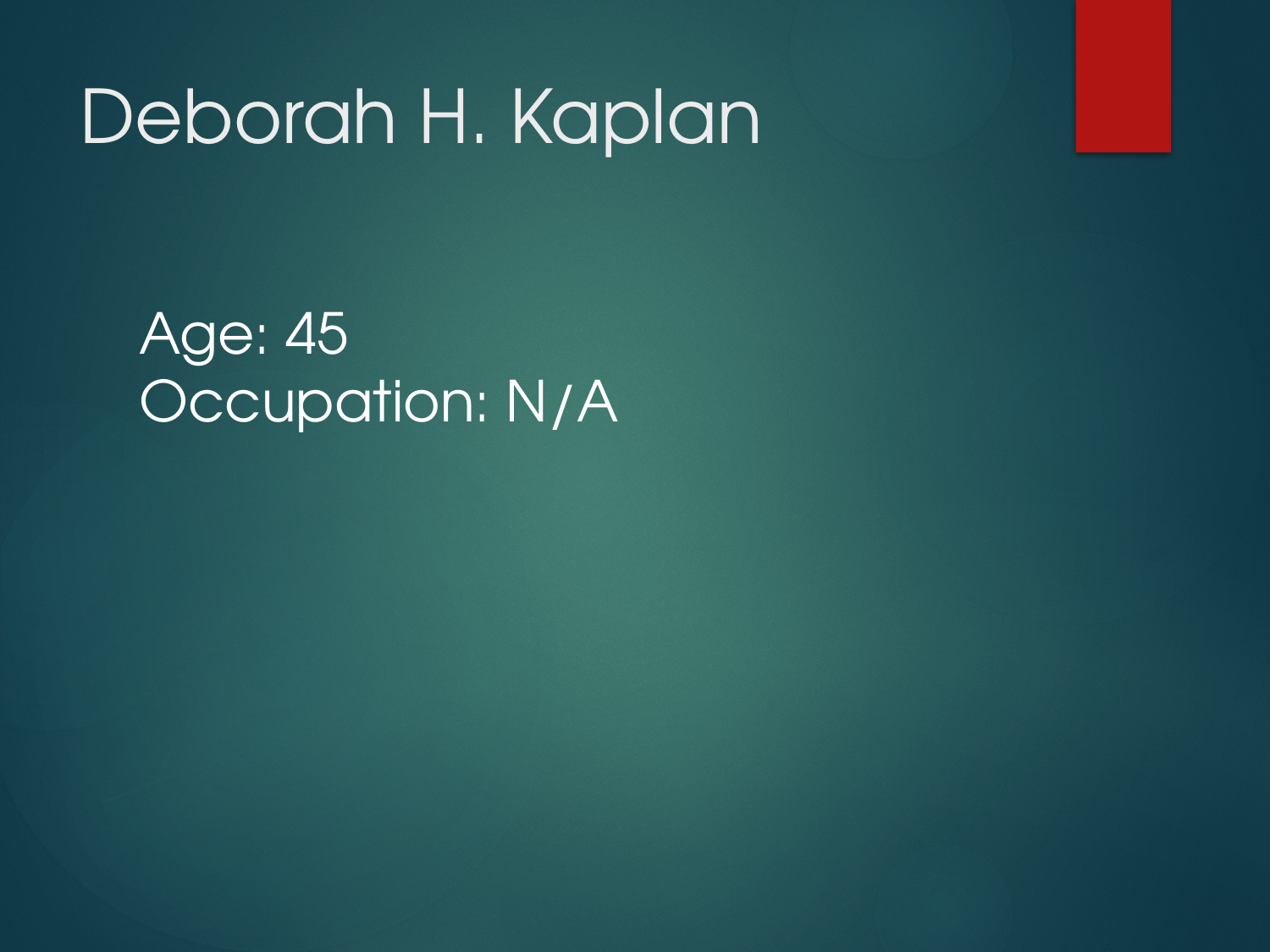

# Deborah H. Kaplan

Age: 45
Occupation: N/A